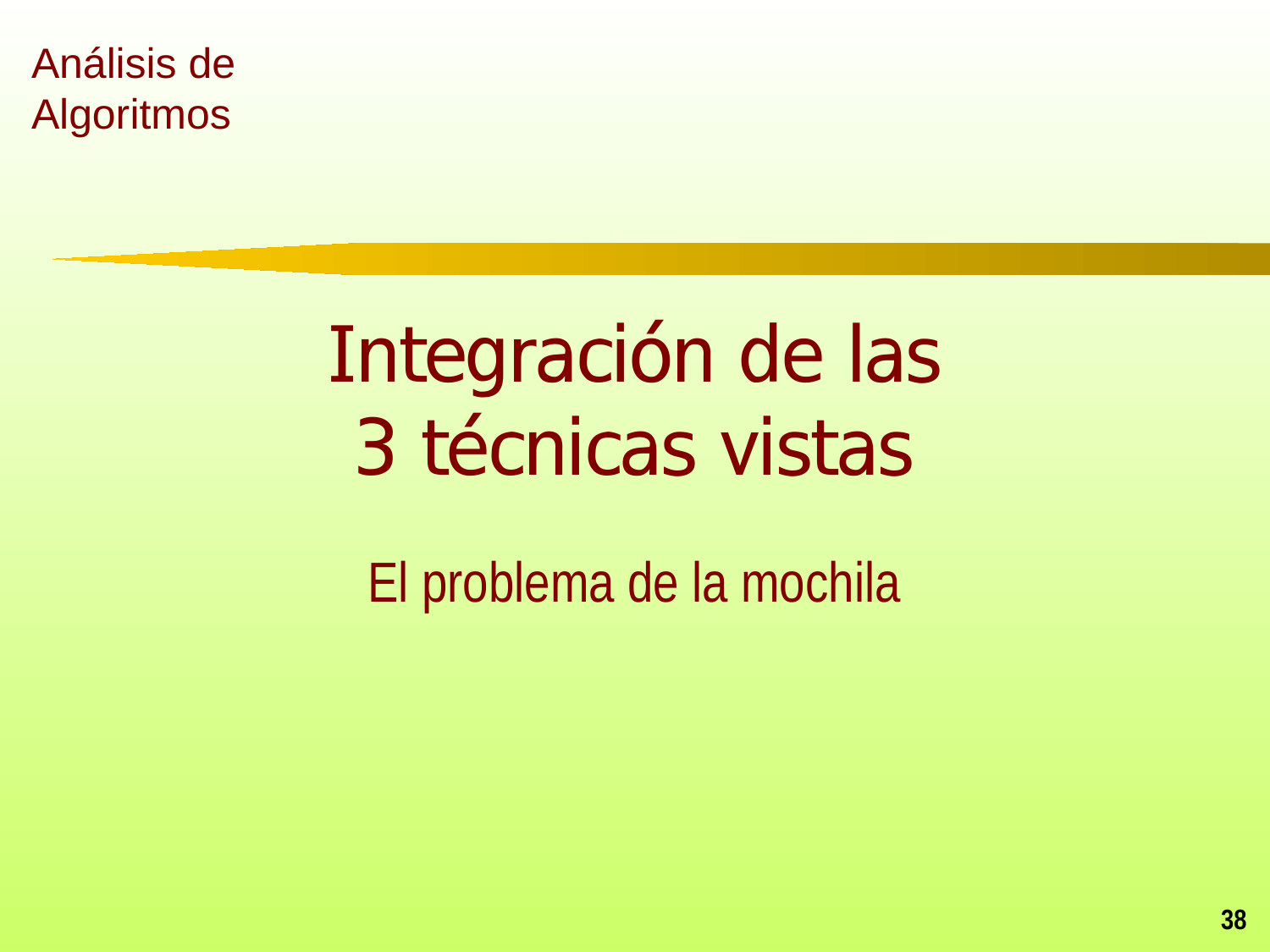

# Integración de las 3 técnicas vistas
El problema de la mochila
38